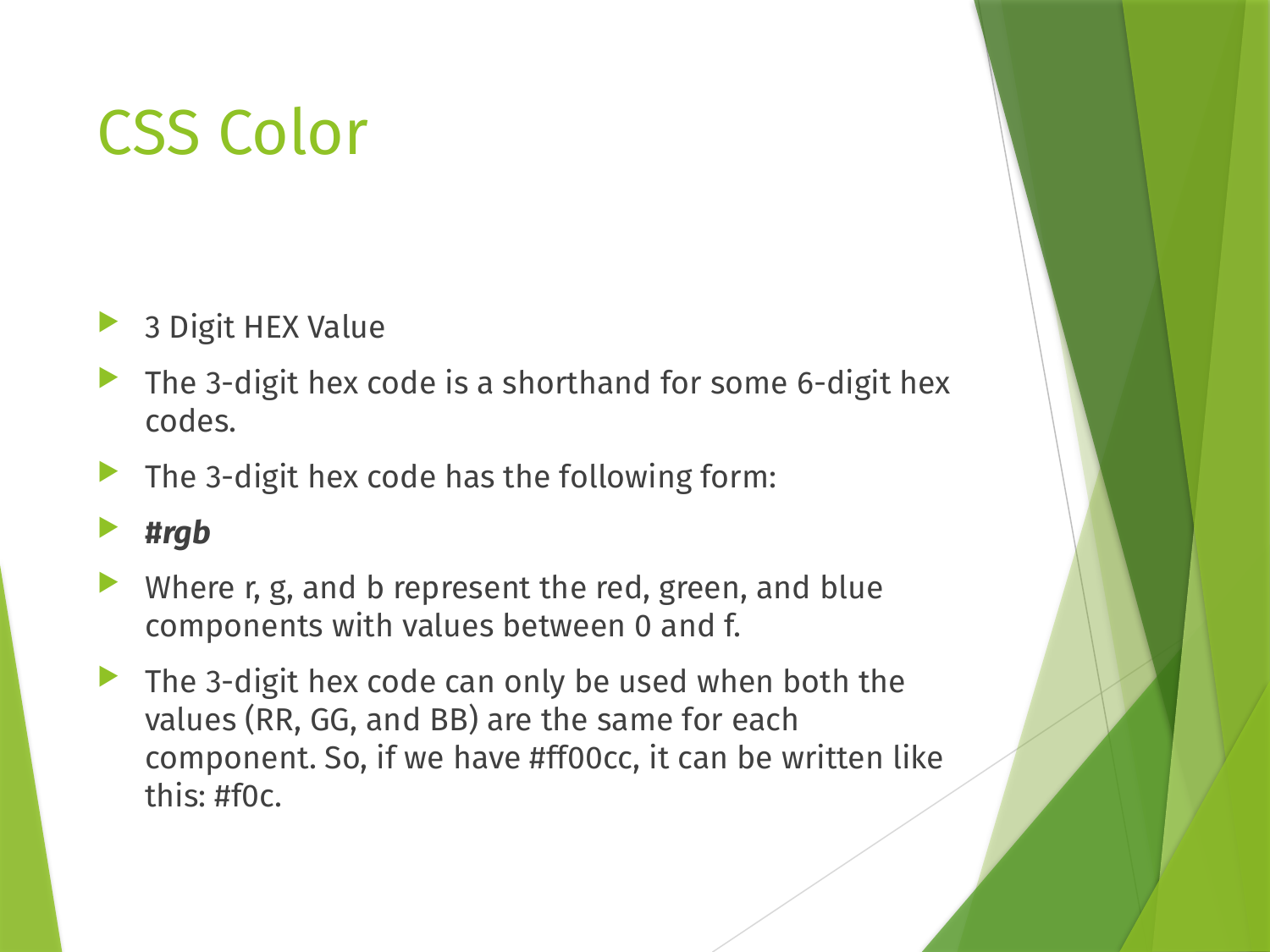

# CSS Color
3 Digit HEX Value
The 3-digit hex code is a shorthand for some 6-digit hex codes.
The 3-digit hex code has the following form:
#rgb
Where r, g, and b represent the red, green, and blue components with values between 0 and f.
The 3-digit hex code can only be used when both the values (RR, GG, and BB) are the same for each component. So, if we have #ff00cc, it can be written like this: #f0c.